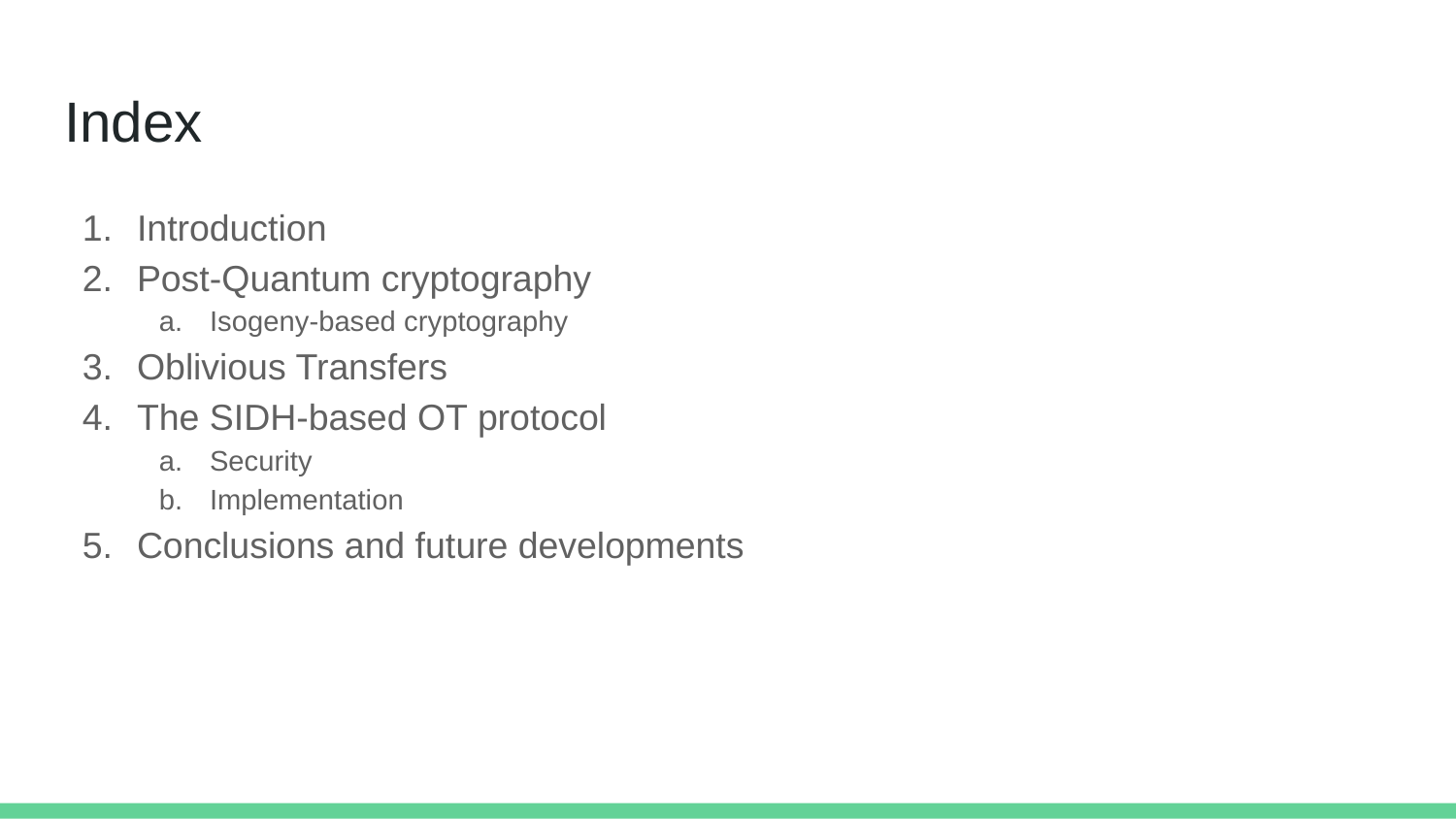

# Index
Introduction
Post-Quantum cryptography
Isogeny-based cryptography
Oblivious Transfers
The SIDH-based OT protocol
Security
Implementation
Conclusions and future developments